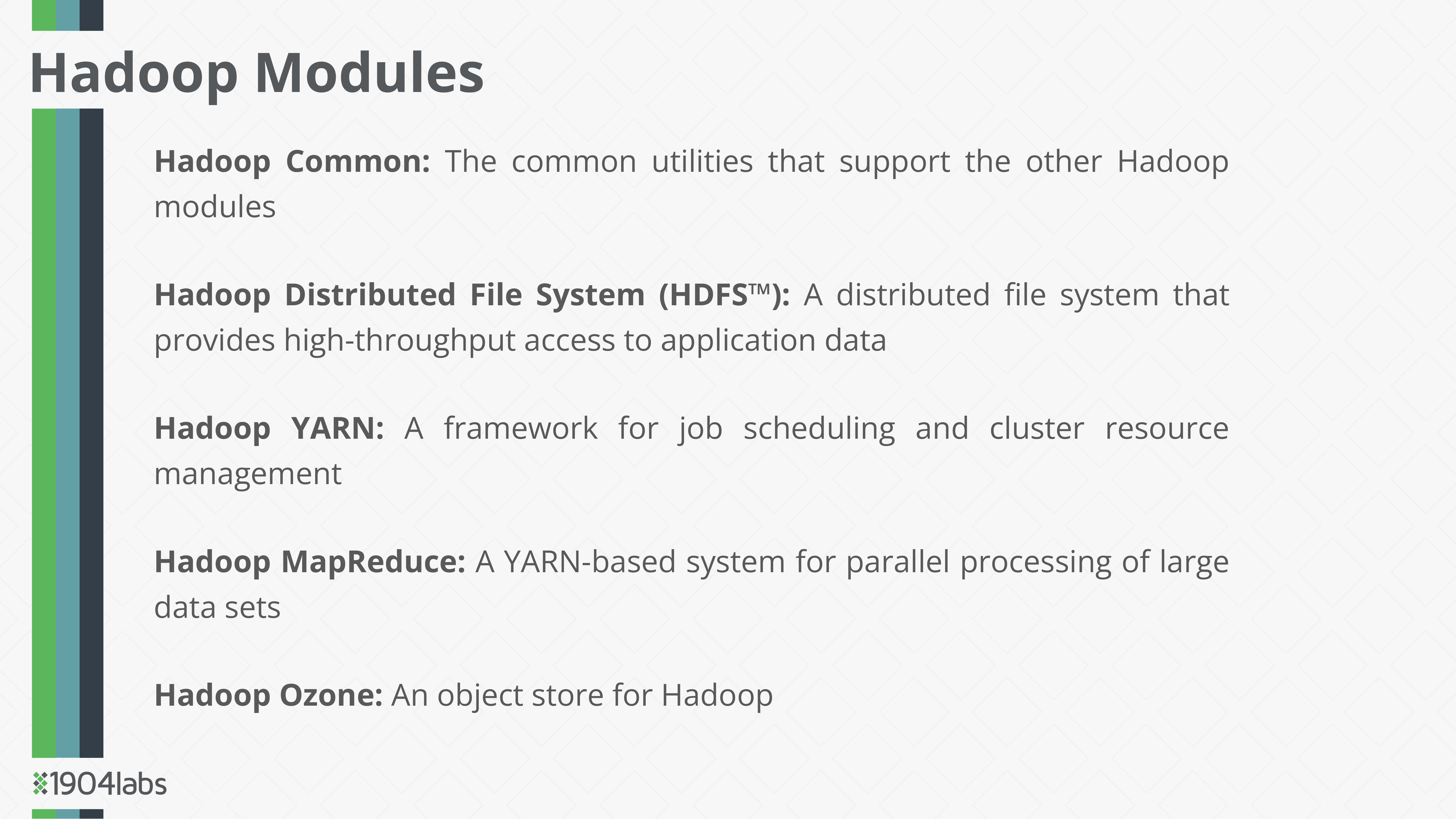

Hadoop Modules
Hadoop Common: The common utilities that support the other Hadoop modules
Hadoop Distributed File System (HDFS™): A distributed file system that provides high-throughput access to application data

Hadoop YARN: A framework for job scheduling and cluster resource management
Hadoop MapReduce: A YARN-based system for parallel processing of large data sets
Hadoop Ozone: An object store for Hadoop